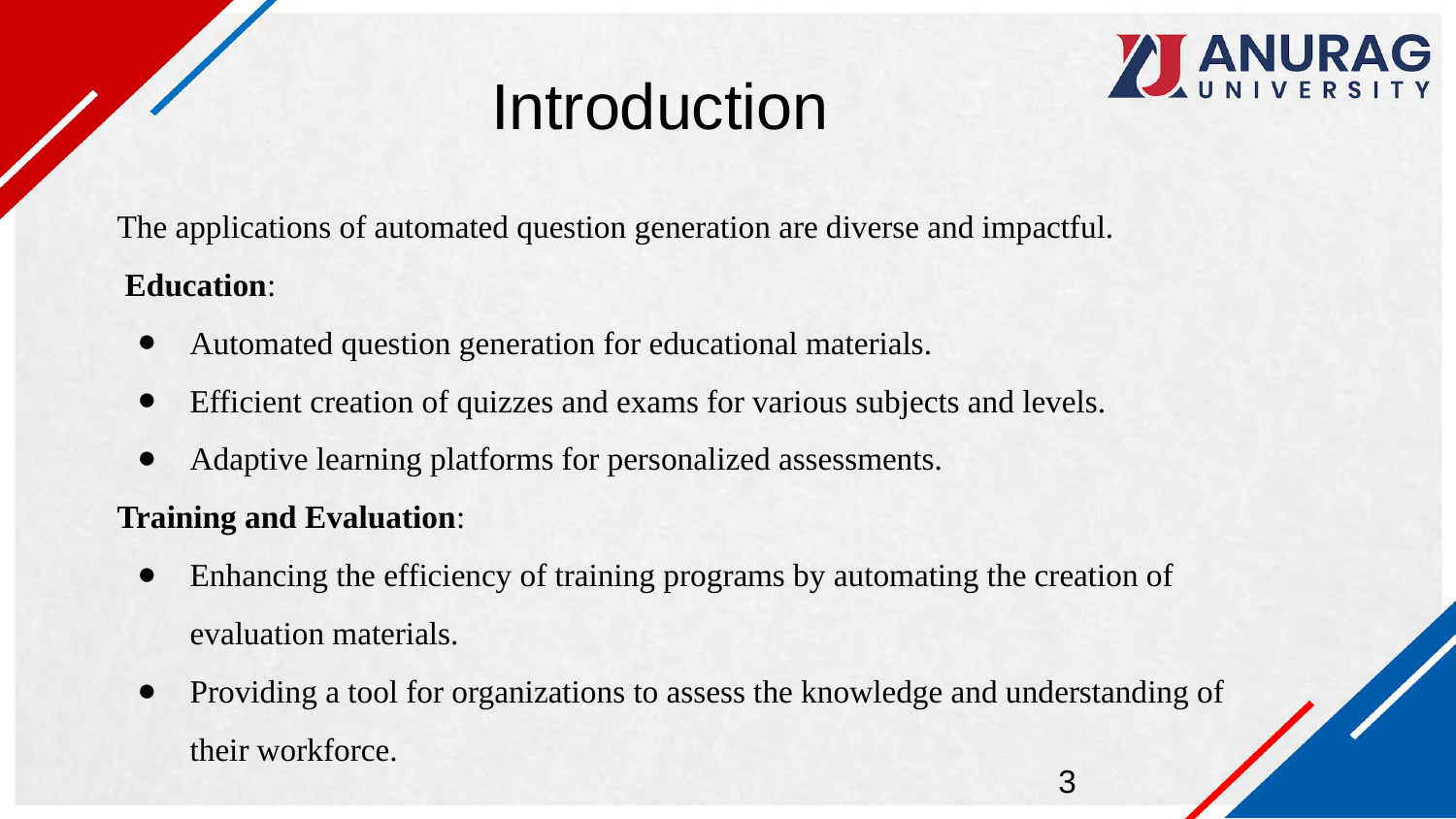

# Introduction
The applications of automated question generation are diverse and impactful.
 Education:
Automated question generation for educational materials.
Efficient creation of quizzes and exams for various subjects and levels.
Adaptive learning platforms for personalized assessments.
Training and Evaluation:
Enhancing the efficiency of training programs by automating the creation of evaluation materials.
Providing a tool for organizations to assess the knowledge and understanding of their workforce.

3